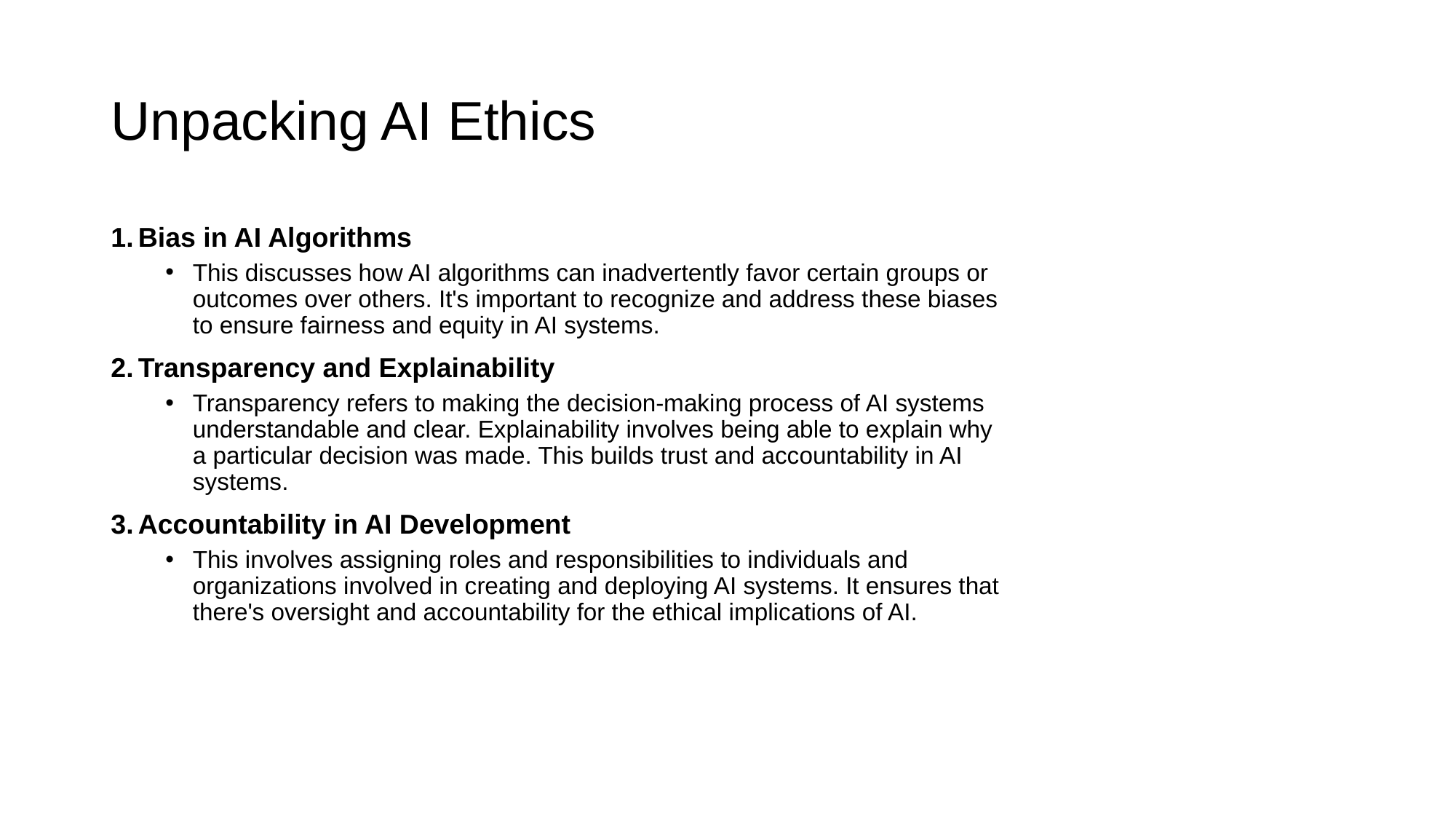

# Unpacking AI Ethics
Bias in AI Algorithms
This discusses how AI algorithms can inadvertently favor certain groups or outcomes over others. It's important to recognize and address these biases to ensure fairness and equity in AI systems.
Transparency and Explainability
Transparency refers to making the decision-making process of AI systems understandable and clear. Explainability involves being able to explain why a particular decision was made. This builds trust and accountability in AI systems.
Accountability in AI Development
This involves assigning roles and responsibilities to individuals and organizations involved in creating and deploying AI systems. It ensures that there's oversight and accountability for the ethical implications of AI.